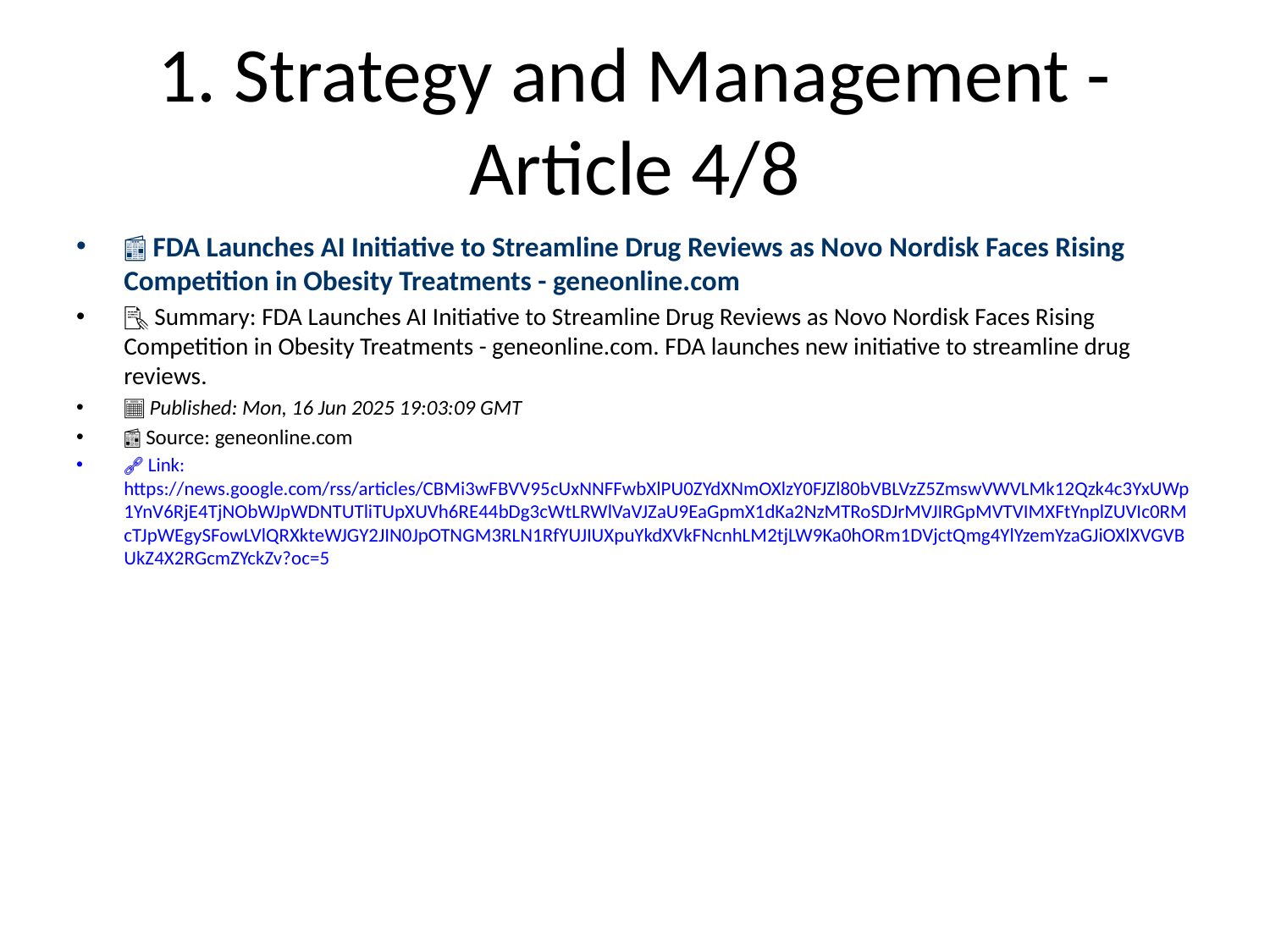

# 1. Strategy and Management - Article 4/8
📰 FDA Launches AI Initiative to Streamline Drug Reviews as Novo Nordisk Faces Rising Competition in Obesity Treatments - geneonline.com
📝 Summary: FDA Launches AI Initiative to Streamline Drug Reviews as Novo Nordisk Faces Rising Competition in Obesity Treatments - geneonline.com. FDA launches new initiative to streamline drug reviews.
📅 Published: Mon, 16 Jun 2025 19:03:09 GMT
📰 Source: geneonline.com
🔗 Link: https://news.google.com/rss/articles/CBMi3wFBVV95cUxNNFFwbXlPU0ZYdXNmOXlzY0FJZl80bVBLVzZ5ZmswVWVLMk12Qzk4c3YxUWp1YnV6RjE4TjNObWJpWDNTUTliTUpXUVh6RE44bDg3cWtLRWlVaVJZaU9EaGpmX1dKa2NzMTRoSDJrMVJIRGpMVTVIMXFtYnplZUVIc0RMcTJpWEgySFowLVlQRXkteWJGY2JIN0JpOTNGM3RLN1RfYUJIUXpuYkdXVkFNcnhLM2tjLW9Ka0hORm1DVjctQmg4YlYzemYzaGJiOXlXVGVBUkZ4X2RGcmZYckZv?oc=5